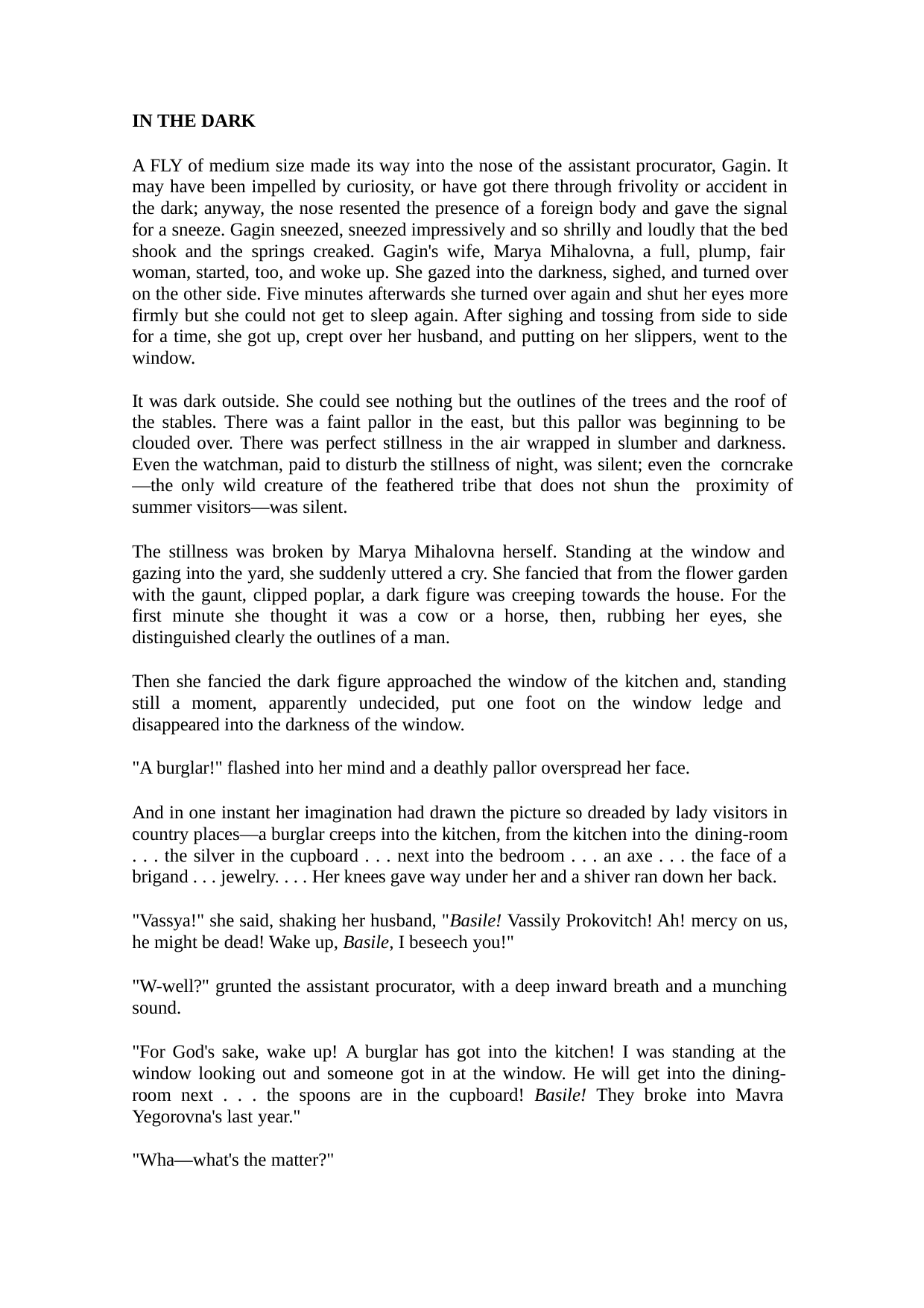

IN THE DARK

A FLY of medium size made its way into the nose of the assistant procurator, Gagin. It  may have been impelled by curiosity, or have got there through frivolity or accident in  the dark; anyway, the nose resented the presence of a foreign body and gave the signal  for a sneeze. Gagin sneezed, sneezed impressively and so shrilly and loudly that the bed  shook and the springs creaked. Gagin's wife, Marya Mihalovna, a full, plump, fair  woman, started, too, and woke up. She gazed into the darkness, sighed, and turned over  on the other side. Five minutes afterwards she turned over again and shut her eyes more  firmly but she could not get to sleep again. After sighing and tossing from side to side  for a time, she got up, crept over her husband, and putting on her slippers, went to the  window.

It was dark outside. She could see nothing but the outlines of the trees and the roof of  the stables. There was a faint pallor in the east, but this pallor was beginning to be  clouded over. There was perfect stillness in the air wrapped in slumber and darkness.  Even the watchman, paid to disturb the stillness of night, was silent; even the  corncrake—the only wild creature of the feathered tribe that does not shun the  proximity of summer visitors—was silent.

The stillness was broken by Marya Mihalovna herself. Standing at the window and  gazing into the yard, she suddenly uttered a cry. She fancied that from the flower garden  with the gaunt, clipped poplar, a dark figure was creeping towards the house. For the  first minute she thought it was a cow or a horse, then, rubbing her eyes, she  distinguished clearly the outlines of a man.

Then she fancied the dark figure approached the window of the kitchen and, standing  still a moment, apparently undecided, put one foot on the window ledge and  disappeared into the darkness of the window.

"A burglar!" flashed into her mind and a deathly pallor overspread her face.

And in one instant her imagination had drawn the picture so dreaded by lady visitors in  country places—a burglar creeps into the kitchen, from the kitchen into the dining-room
. . . the silver in the cupboard . . . next into the bedroom . . . an axe . . . the face of a  brigand . . . jewelry. . . . Her knees gave way under her and a shiver ran down her back.

"Vassya!" she said, shaking her husband, "Basile! Vassily Prokovitch! Ah! mercy on us,  he might be dead! Wake up, Basile, I beseech you!"

"W-well?" grunted the assistant procurator, with a deep inward breath and a munching  sound.

"For God's sake, wake up! A burglar has got into the kitchen! I was standing at the  window looking out and someone got in at the window. He will get into the dining-  room next . . . the spoons are in the cupboard! Basile! They broke into Mavra  Yegorovna's last year."

"Wha—what's the matter?"